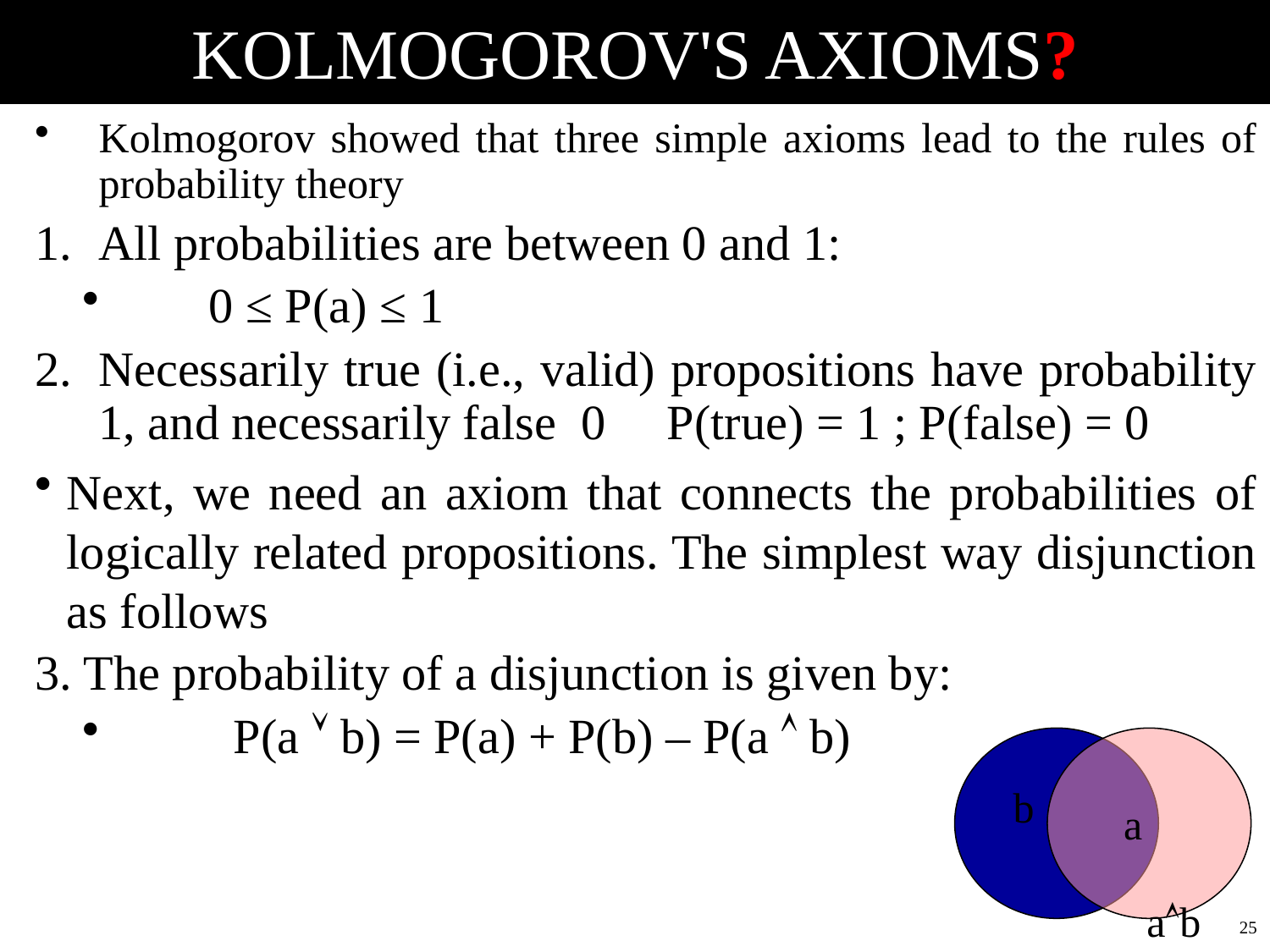

# KOLMOGOROV'S AXIOMS?
Kolmogorov showed that three simple axioms lead to the rules of probability theory
All probabilities are between 0 and 1:
      0 ≤ P(a) ≤ 1
Necessarily true (i.e., valid) propositions have probability 1, and necessarily false  0     P(true) = 1 ; P(false) = 0
Next, we need an axiom that connects the probabilities of logically related propositions. The simplest way disjunction as follows
3. The probability of a disjunction is given by:
        P(a ∨ b) = P(a) + P(b) – P(a ∧ b)

b
a
a∧b
25